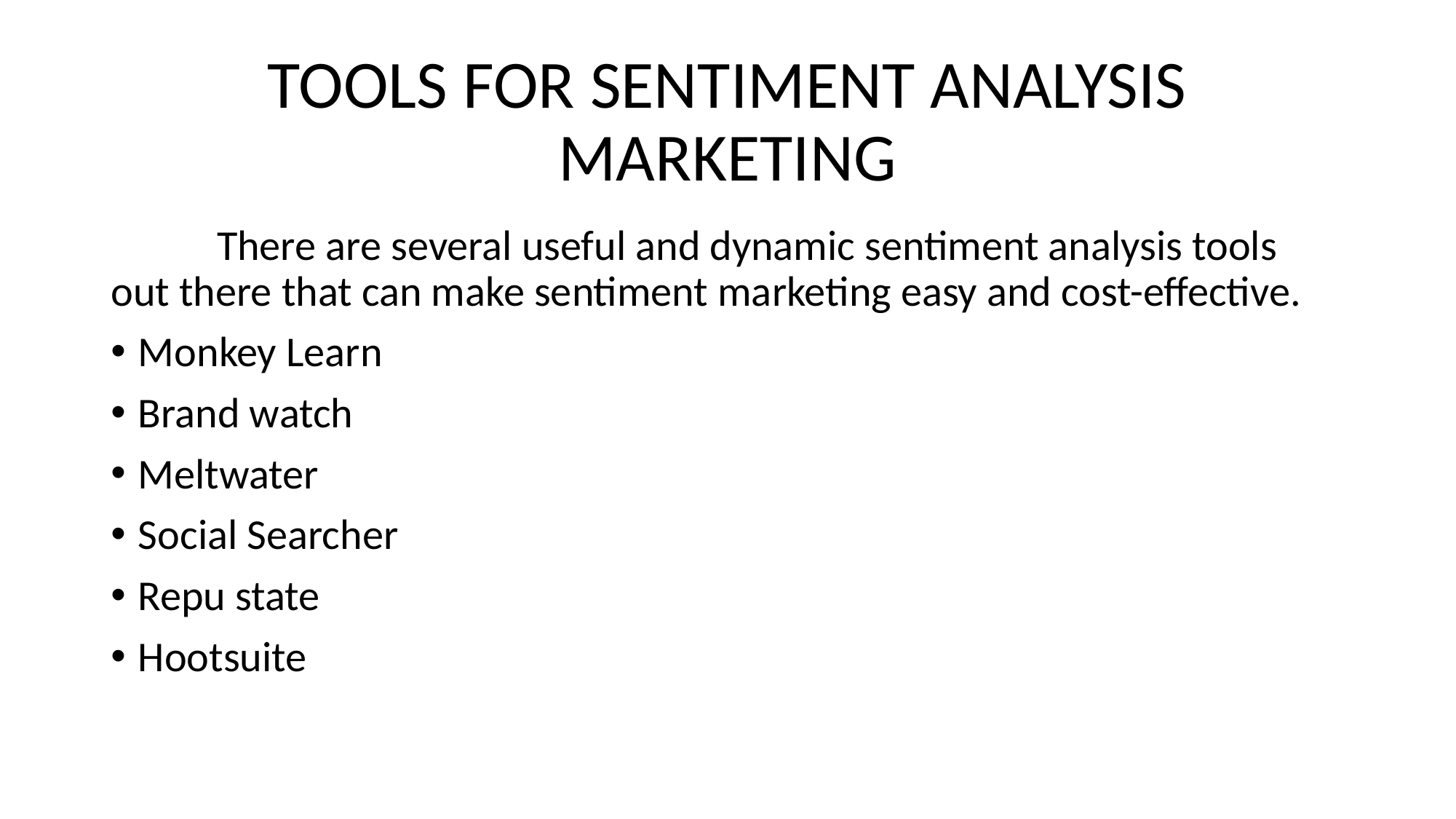

# TOOLS FOR SENTIMENT ANALYSIS MARKETING
           There are several useful and dynamic sentiment analysis tools out there that can make sentiment marketing easy and cost-effective.
Monkey Learn
Brand watch
Meltwater
Social Searcher
Repu state
Hootsuite